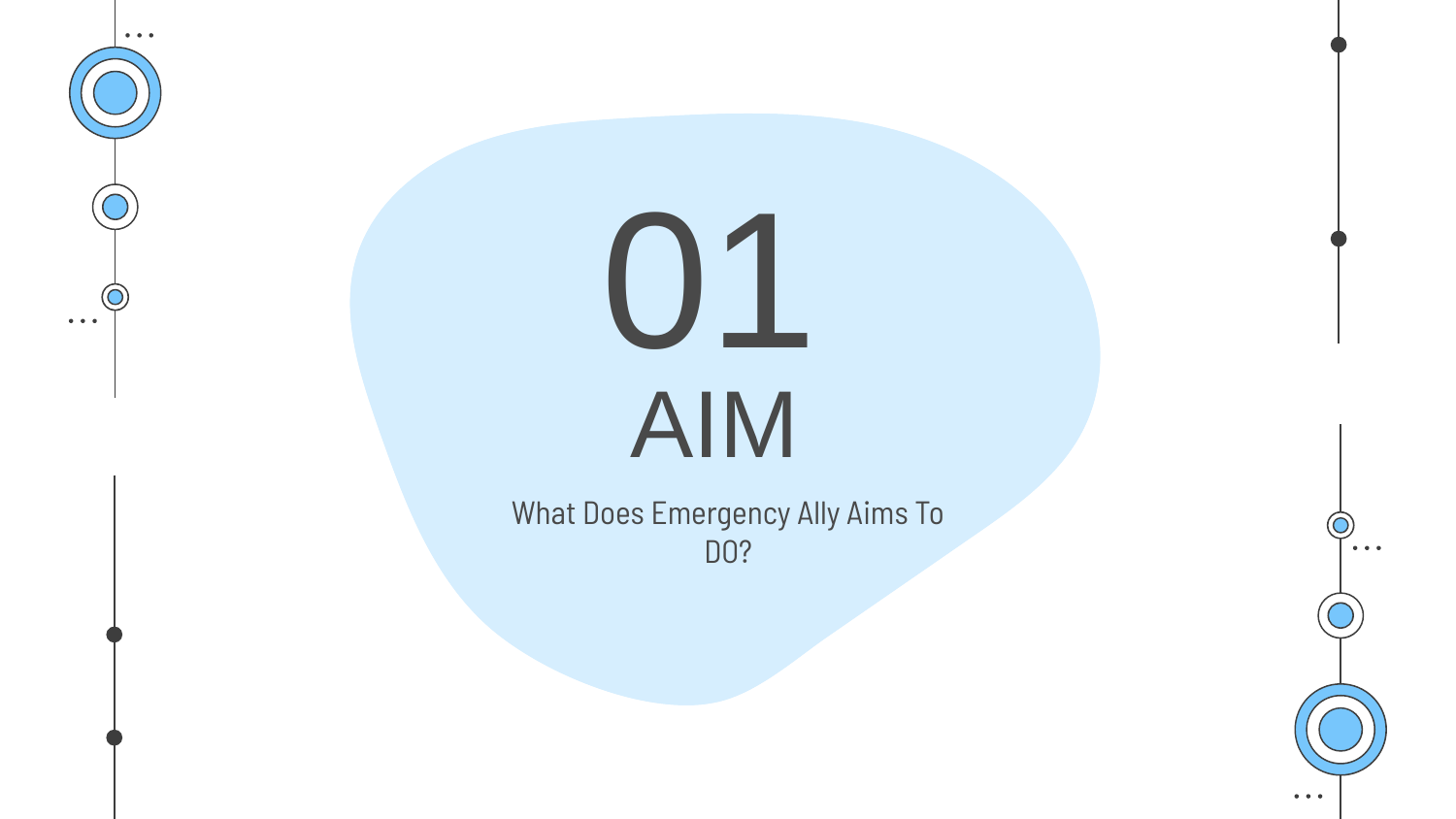

01
# AIM
What Does Emergency Ally Aims To DO?